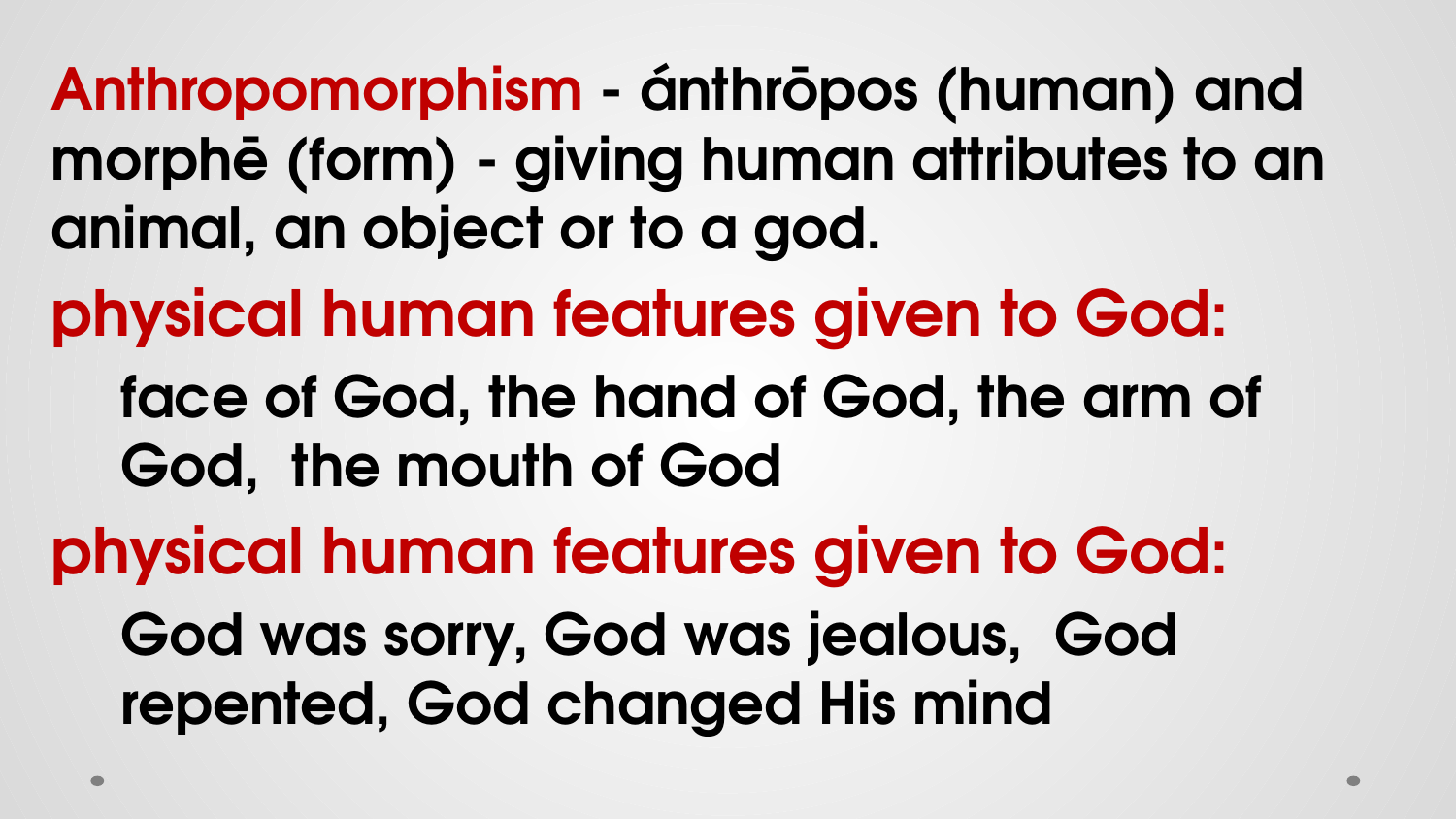

Anthropomorphism - ánthrōpos (human) and morphē (form) - giving human attributes to an animal, an object or to a god.
physical human features given to God:
face of God, the hand of God, the arm of God,  the mouth of God
physical human features given to God:
God was sorry, God was jealous,  God repented, God changed His mind